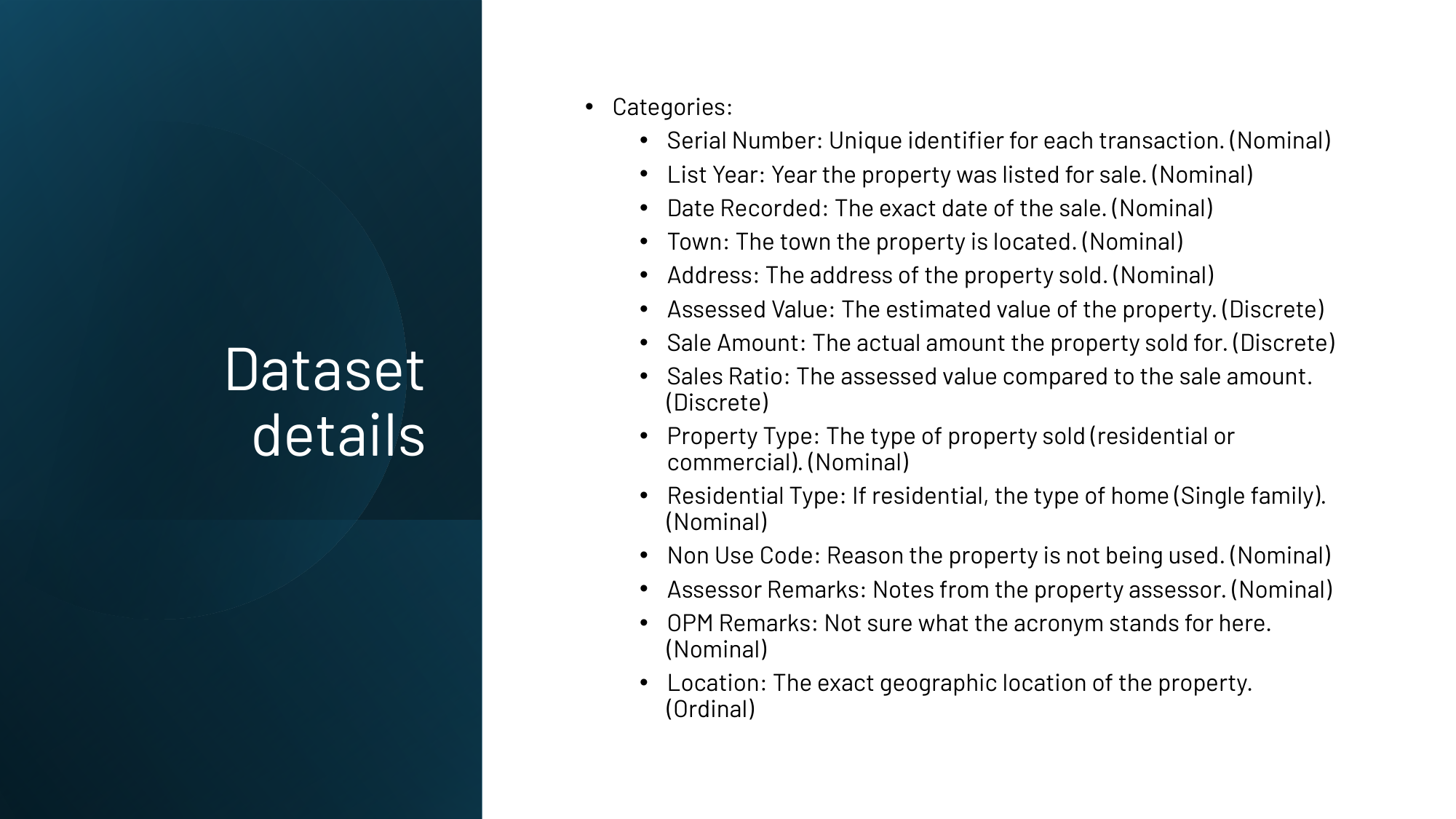

# Dataset details
Categories:
Serial Number: Unique identifier for each transaction. (Nominal)
List Year: Year the property was listed for sale. (Nominal)
Date Recorded: The exact date of the sale. (Nominal)
Town: The town the property is located. (Nominal)
Address: The address of the property sold. (Nominal)
Assessed Value: The estimated value of the property. (Discrete)
Sale Amount: The actual amount the property sold for. (Discrete)
Sales Ratio: The assessed value compared to the sale amount. (Discrete)
Property Type: The type of property sold (residential or commercial). (Nominal)
Residential Type: If residential, the type of home (Single family). (Nominal)
Non Use Code: Reason the property is not being used. (Nominal)
Assessor Remarks: Notes from the property assessor. (Nominal)
OPM Remarks: Not sure what the acronym stands for here. (Nominal)
Location: The exact geographic location of the property. (Ordinal)